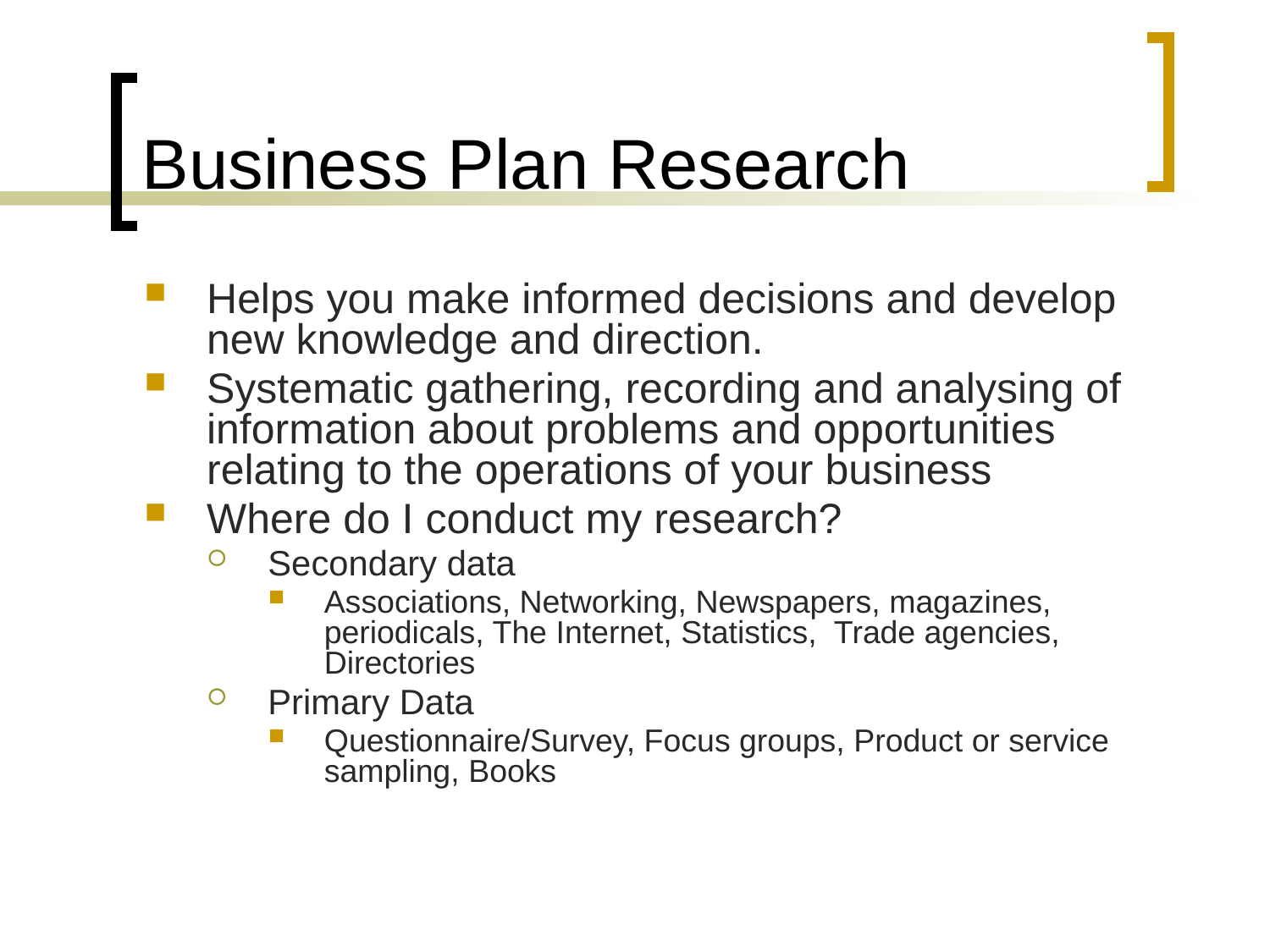

# Business Plan Research
Helps you make informed decisions and develop new knowledge and direction.
Systematic gathering, recording and analysing of information about problems and opportunities relating to the operations of your business
Where do I conduct my research?
Secondary data
Associations, Networking, Newspapers, magazines, periodicals, The Internet, Statistics,  Trade agencies, Directories
Primary Data
Questionnaire/Survey, Focus groups, Product or service sampling, Books